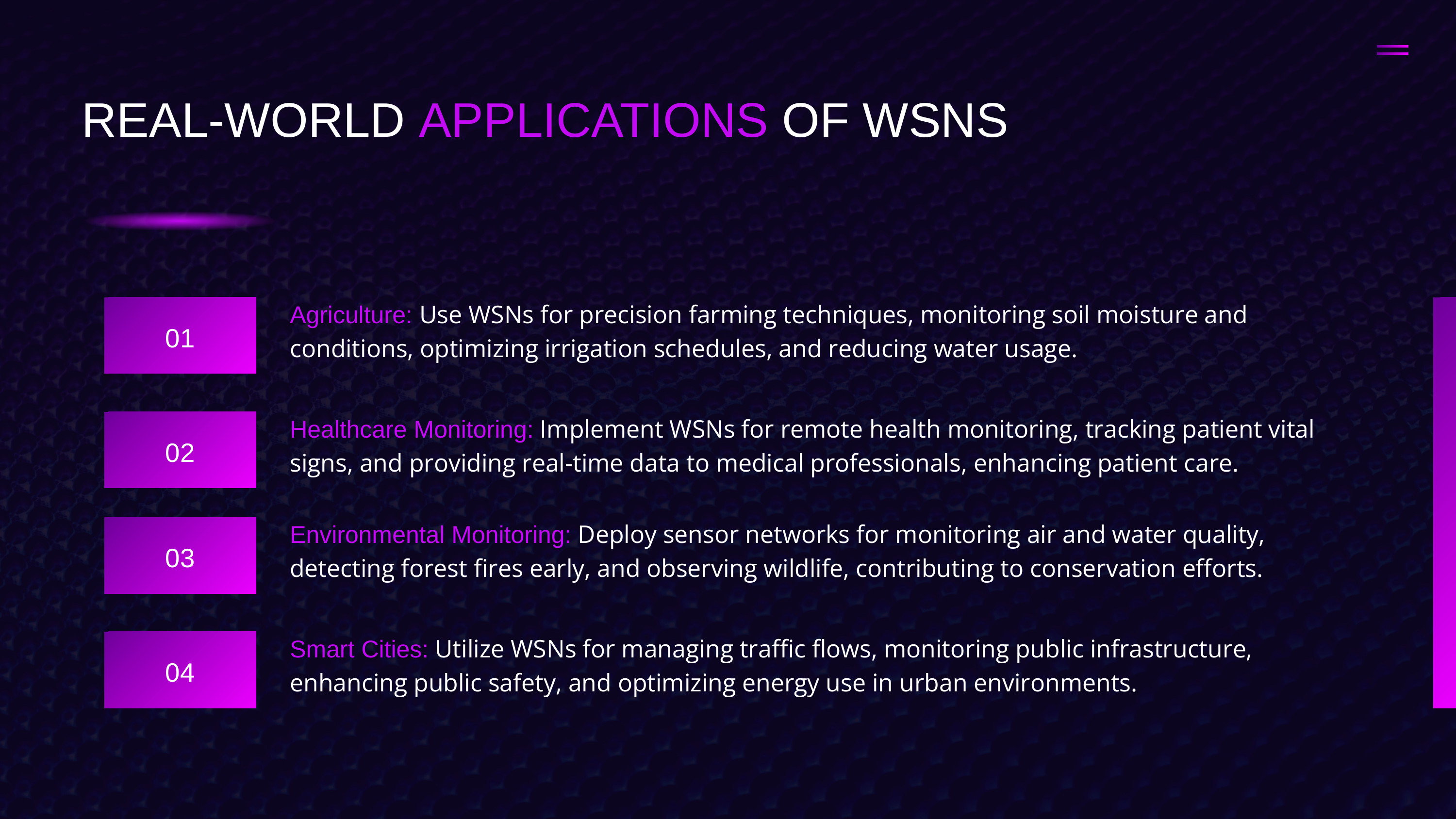

REAL-WORLD APPLICATIONS OF WSNS

Agriculture: Use WSNs for precision farming techniques, monitoring soil moisture and conditions, optimizing irrigation schedules, and reducing water usage.

01
Healthcare Monitoring: Implement WSNs for remote health monitoring, tracking patient vital signs, and providing real-time data to medical professionals, enhancing patient care.

02
Environmental Monitoring: Deploy sensor networks for monitoring air and water quality, detecting forest fires early, and observing wildlife, contributing to conservation efforts.

03
Smart Cities: Utilize WSNs for managing traffic flows, monitoring public infrastructure, enhancing public safety, and optimizing energy use in urban environments.

04